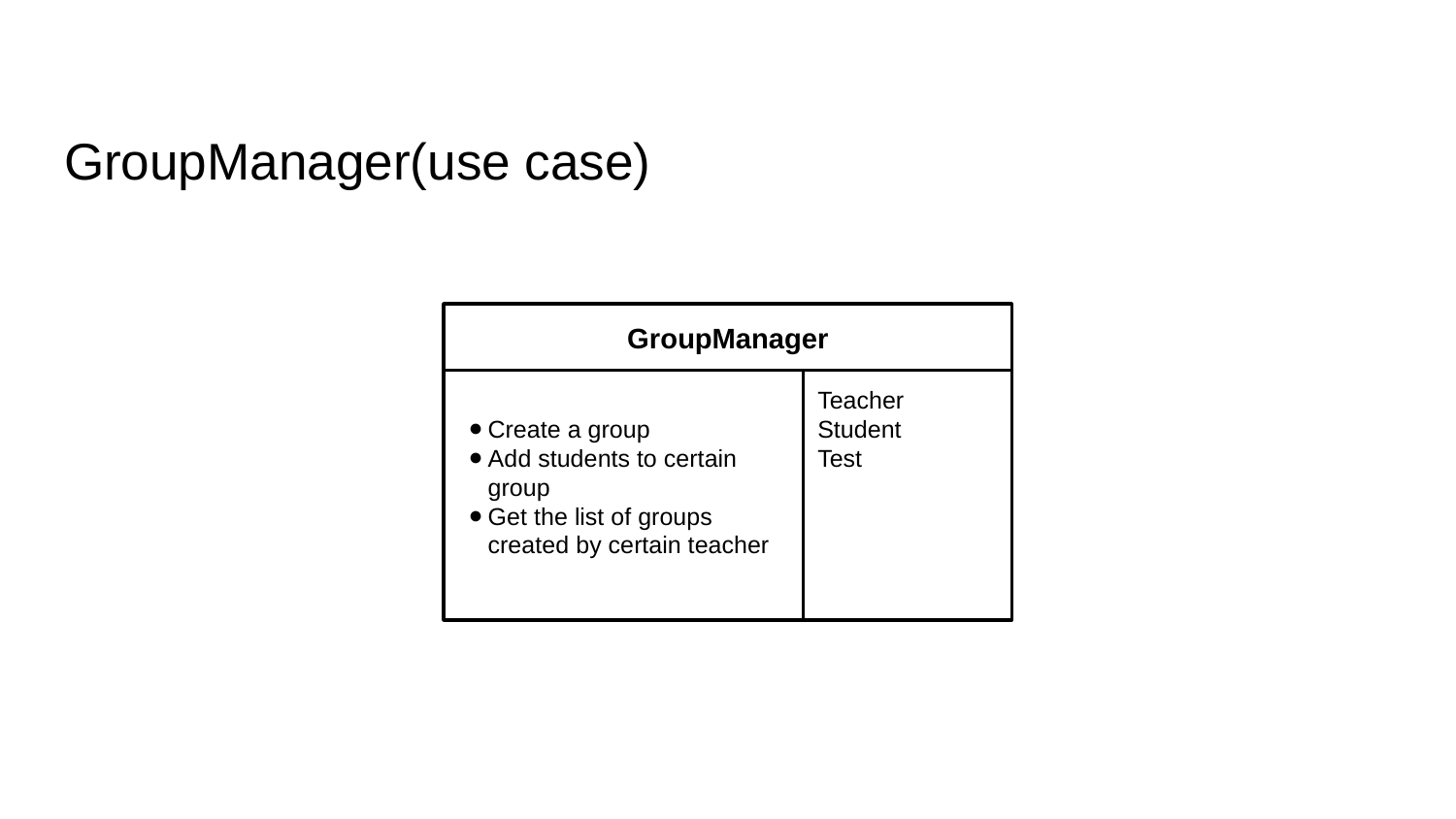

GroupManager(use case)

GroupManager

Create a group
Add students to certain group
Get the list of groups created by certain teacher
Teacher
Student
Test